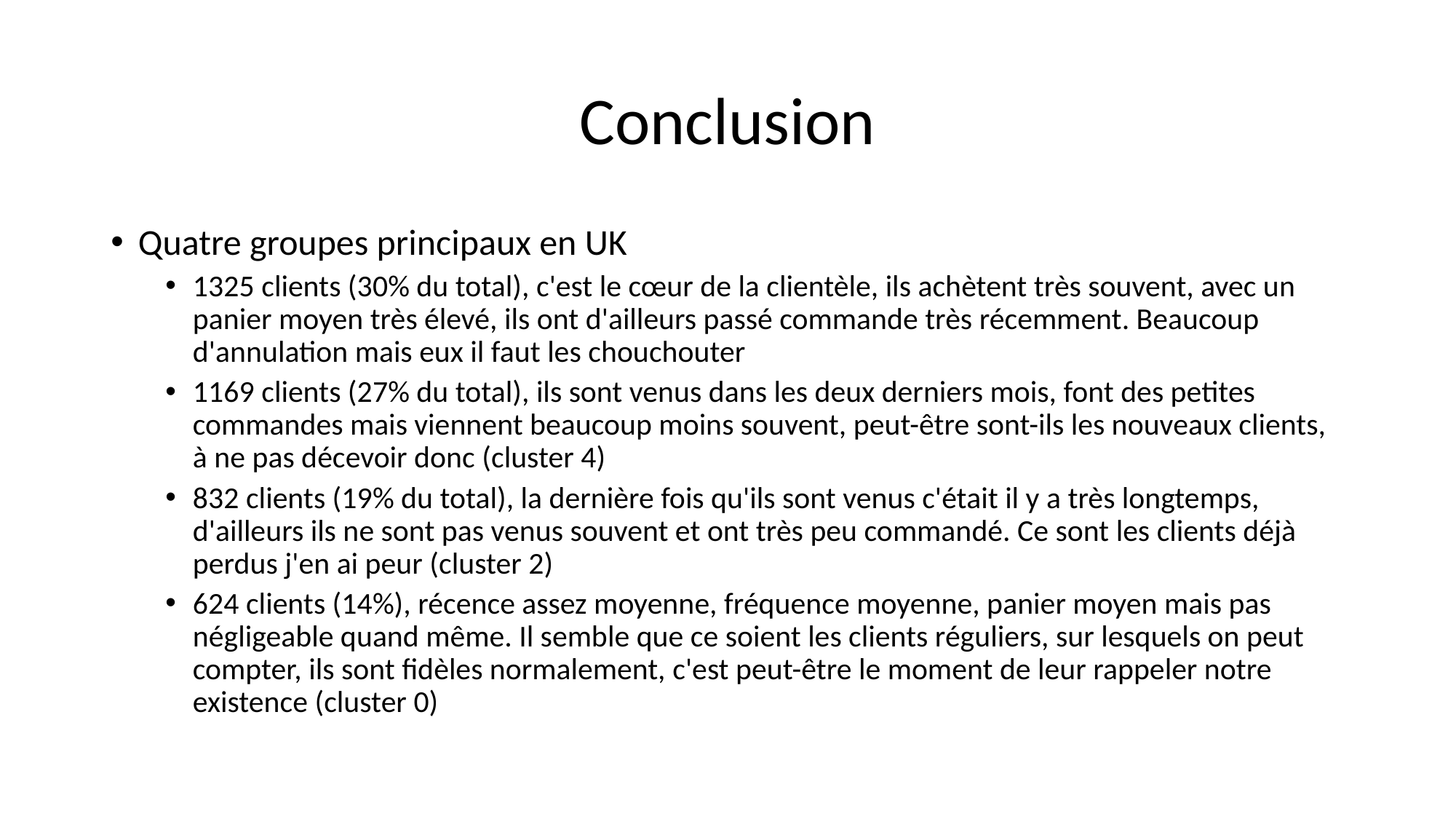

# Conclusion
Quatre groupes principaux en UK
1325 clients (30% du total), c'est le cœur de la clientèle, ils achètent très souvent, avec un panier moyen très élevé, ils ont d'ailleurs passé commande très récemment. Beaucoup d'annulation mais eux il faut les chouchouter
1169 clients (27% du total), ils sont venus dans les deux derniers mois, font des petites commandes mais viennent beaucoup moins souvent, peut-être sont-ils les nouveaux clients, à ne pas décevoir donc (cluster 4)
832 clients (19% du total), la dernière fois qu'ils sont venus c'était il y a très longtemps, d'ailleurs ils ne sont pas venus souvent et ont très peu commandé. Ce sont les clients déjà perdus j'en ai peur (cluster 2)
624 clients (14%), récence assez moyenne, fréquence moyenne, panier moyen mais pas négligeable quand même. Il semble que ce soient les clients réguliers, sur lesquels on peut compter, ils sont fidèles normalement, c'est peut-être le moment de leur rappeler notre existence (cluster 0)